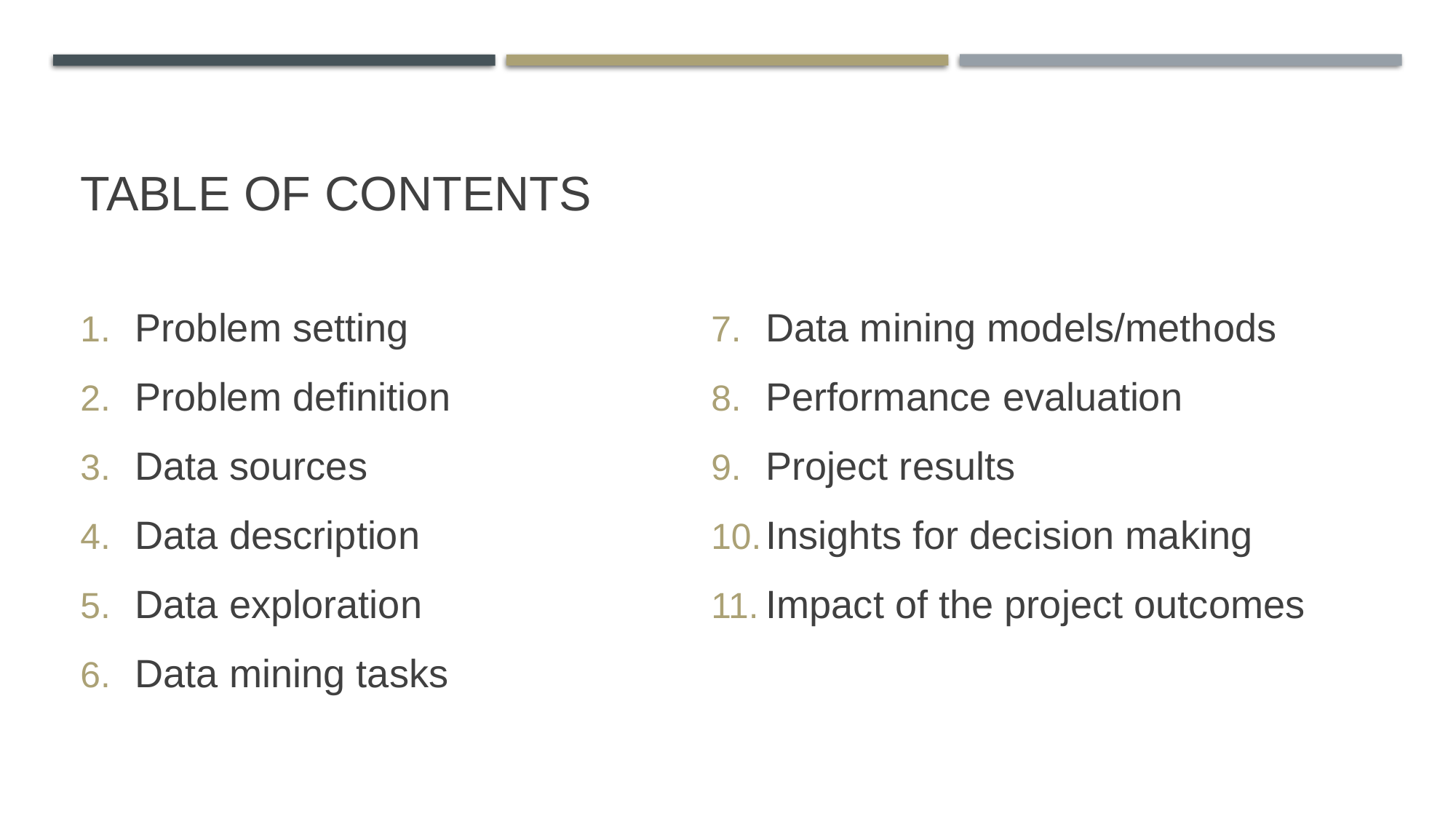

# Table of contents
Problem setting
Problem definition
Data sources
Data description
Data exploration
Data mining tasks
Data mining models/methods
Performance evaluation
Project results
Insights for decision making
Impact of the project outcomes